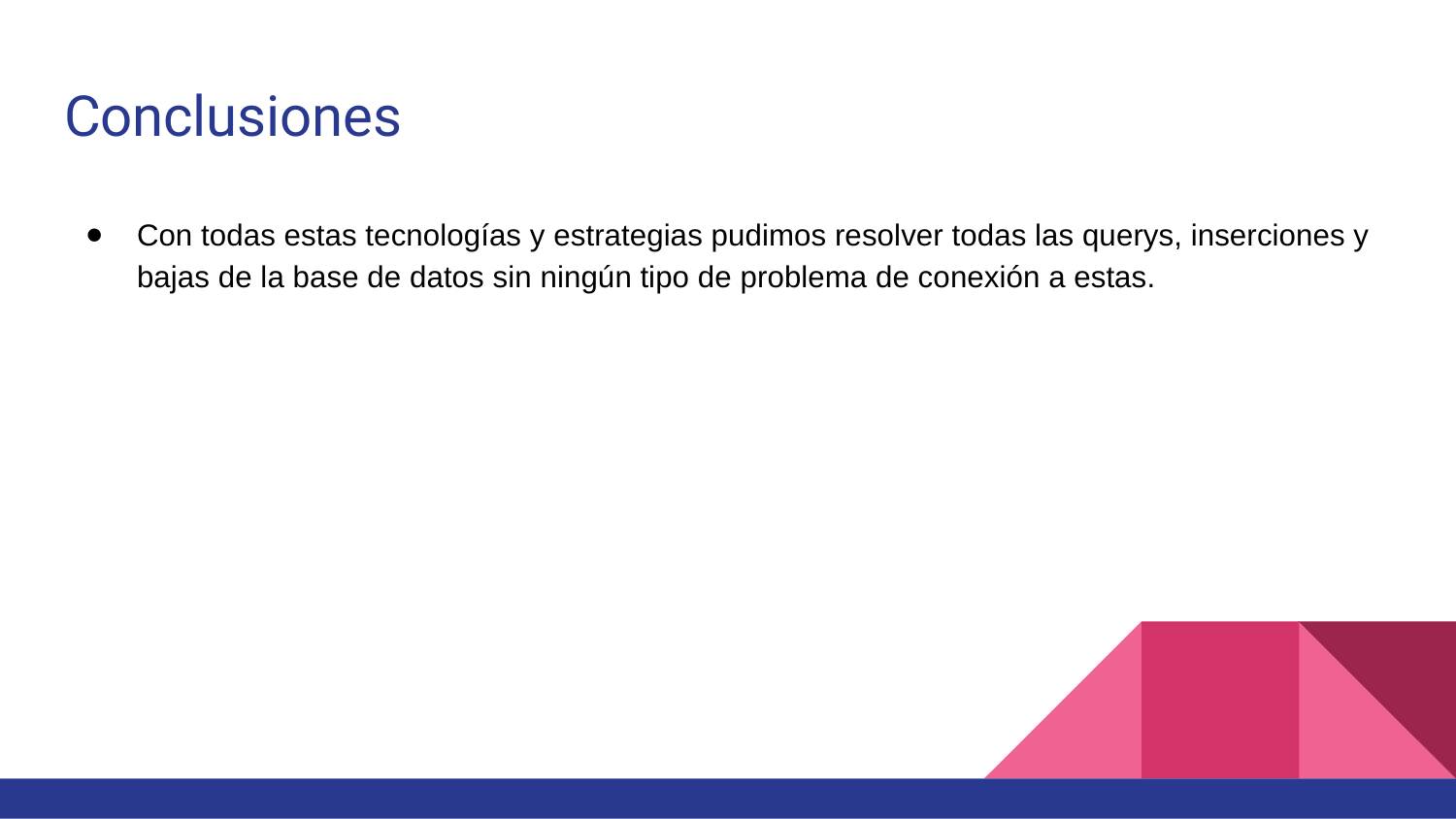

# Conclusiones
Con todas estas tecnologías y estrategias pudimos resolver todas las querys, inserciones y bajas de la base de datos sin ningún tipo de problema de conexión a estas.